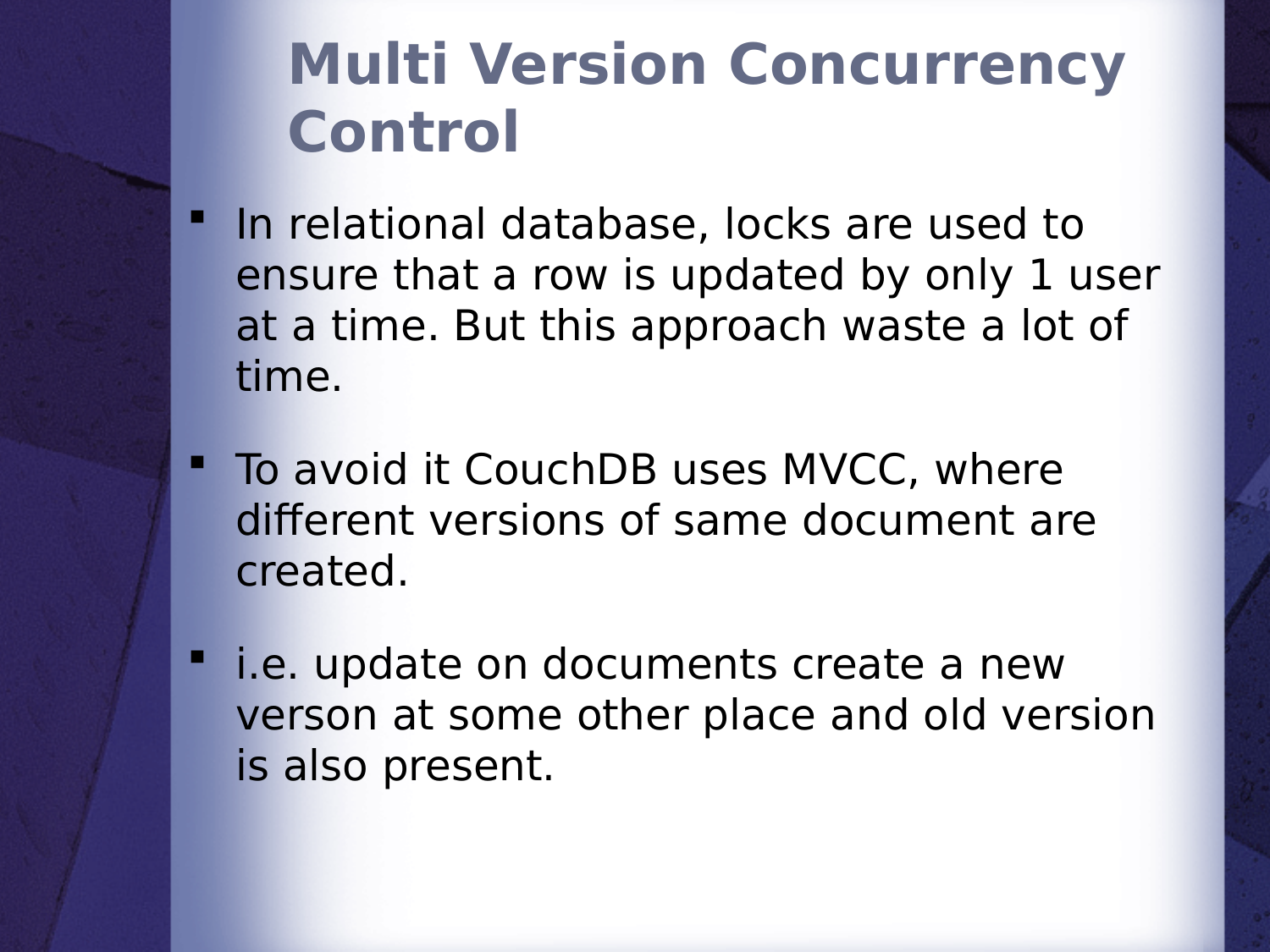

# Multi Version Concurrency Control
In relational database, locks are used to ensure that a row is updated by only 1 user at a time. But this approach waste a lot of time.
To avoid it CouchDB uses MVCC, where different versions of same document are created.
i.e. update on documents create a new verson at some other place and old version is also present.